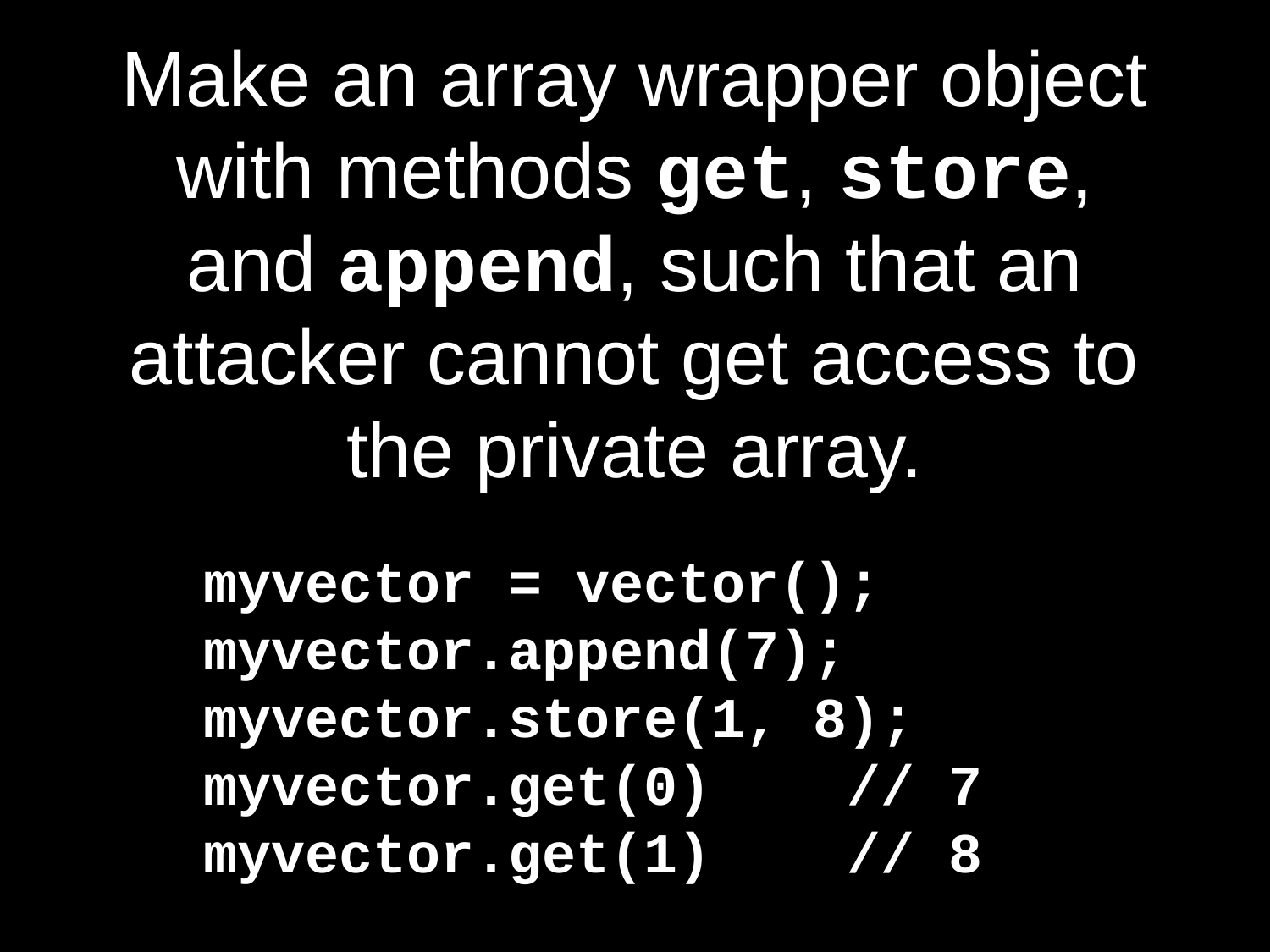

# Make an array wrapper object with methods get, store, and append, such that an attacker cannot get access to the private array.
myvector = vector();
myvector.append(7);
myvector.store(1, 8);
myvector.get(0)    // 7
myvector.get(1)    // 8